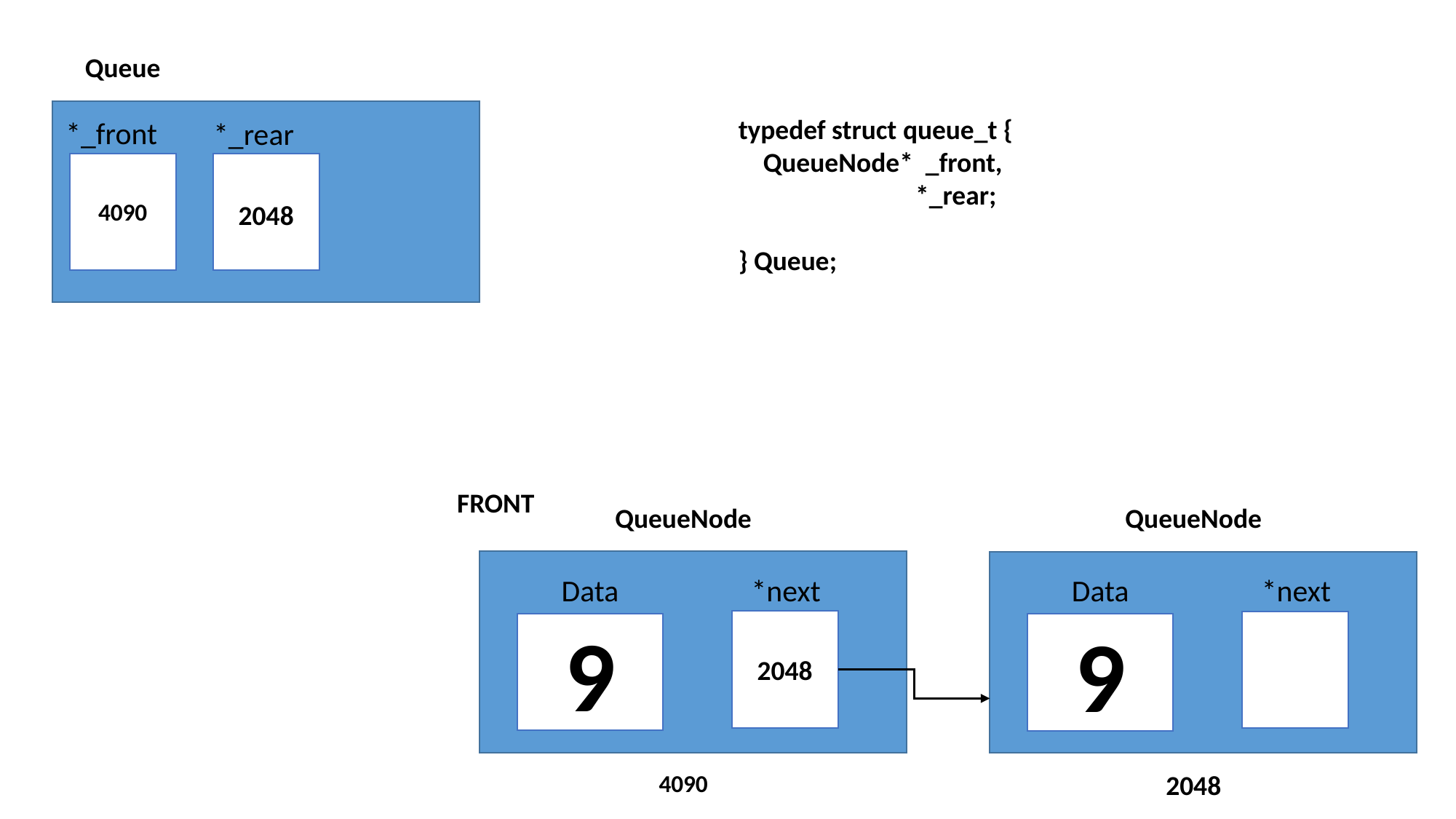

Queue
*_front
*_rear

typedef struct queue_t {
    QueueNode*  _front,
	           *_rear;

} Queue;

4090
2048
FRONT
QueueNode
QueueNode

Data
*next
# Data
*next
2048

9
9
4090
2048